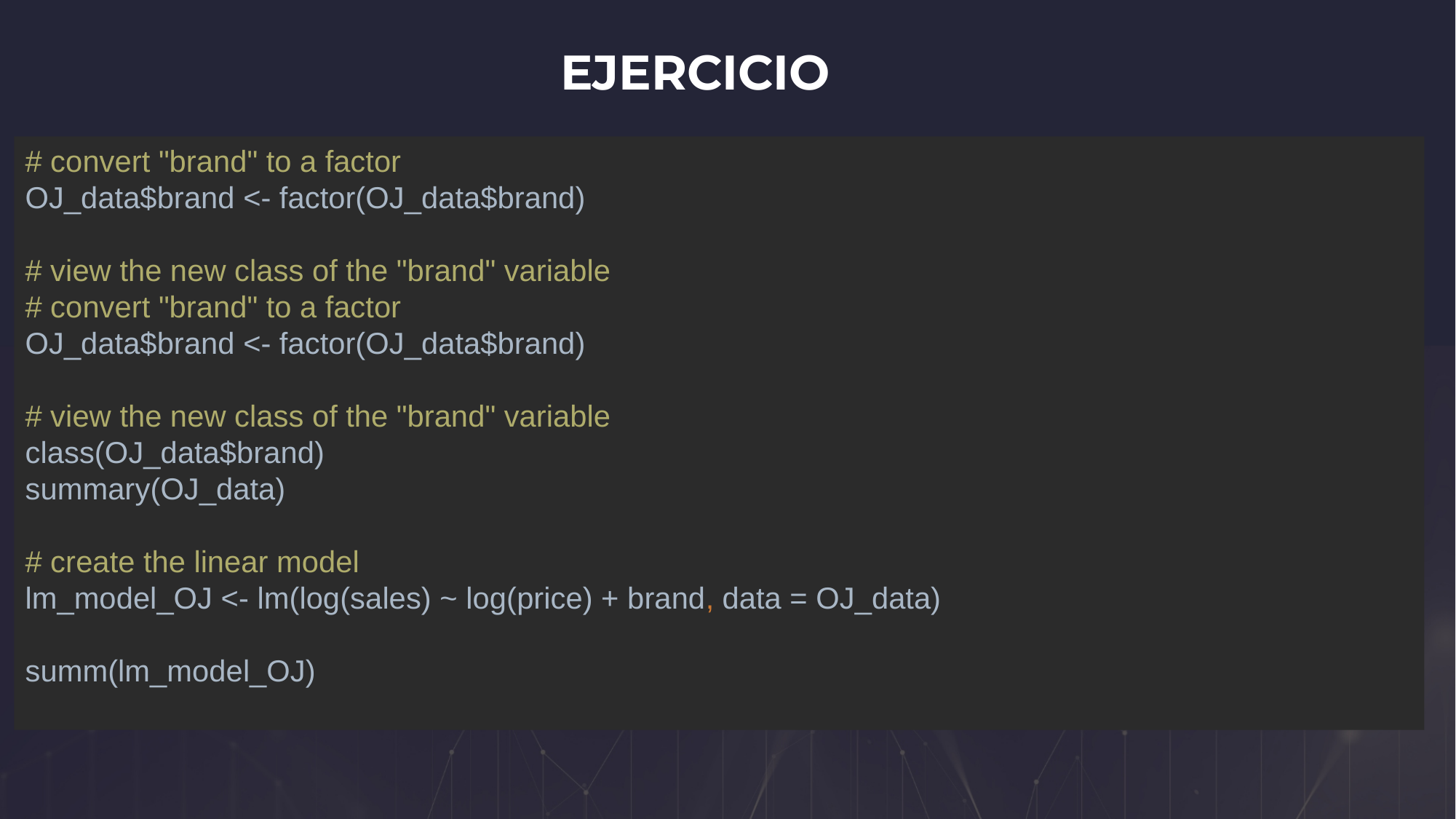

EJERCICIO
# convert "brand" to a factor OJ_data$brand <- factor(OJ_data$brand) # view the new class of the "brand" variable # convert "brand" to a factor OJ_data$brand <- factor(OJ_data$brand) # view the new class of the "brand" variable class(OJ_data$brand) summary(OJ_data) # create the linear model lm_model_OJ <- lm(log(sales) ~ log(price) + brand, data = OJ_data) summ(lm_model_OJ)